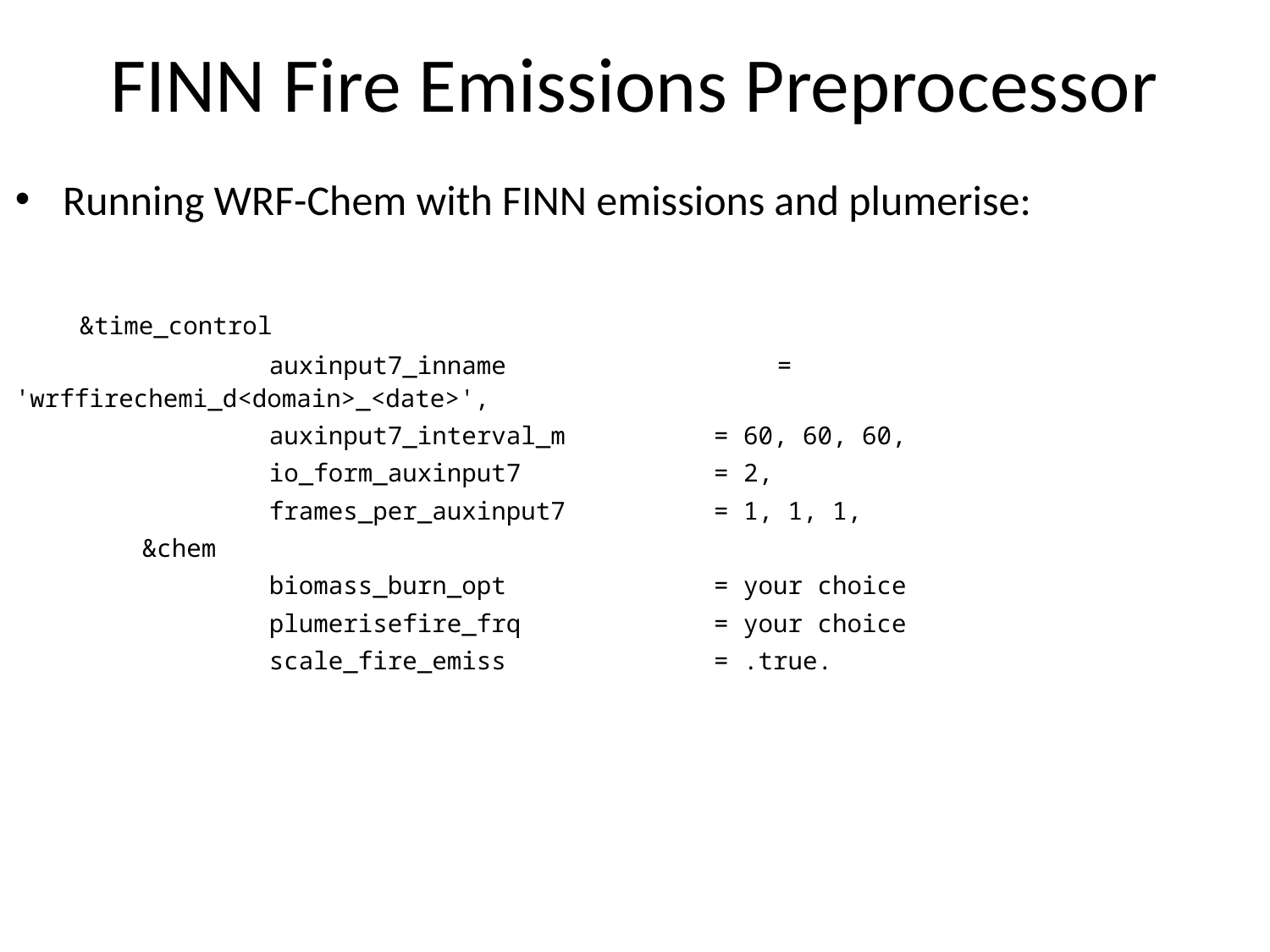

# FINN Fire Emissions Preprocessor
Running WRF-Chem with FINN emissions and plumerise:

        &time_control
 		auxinput7_inname             	= 'wrffirechemi_d<domain>_<date>',
 		auxinput7_interval_m          = 60, 60, 60,
		io_form_auxinput7             = 2,
		frames_per_auxinput7          = 1, 1, 1,
	&chem
		biomass_burn_opt              = your choice
		plumerisefire_frq             = your choice
 		scale_fire_emiss              = .true.